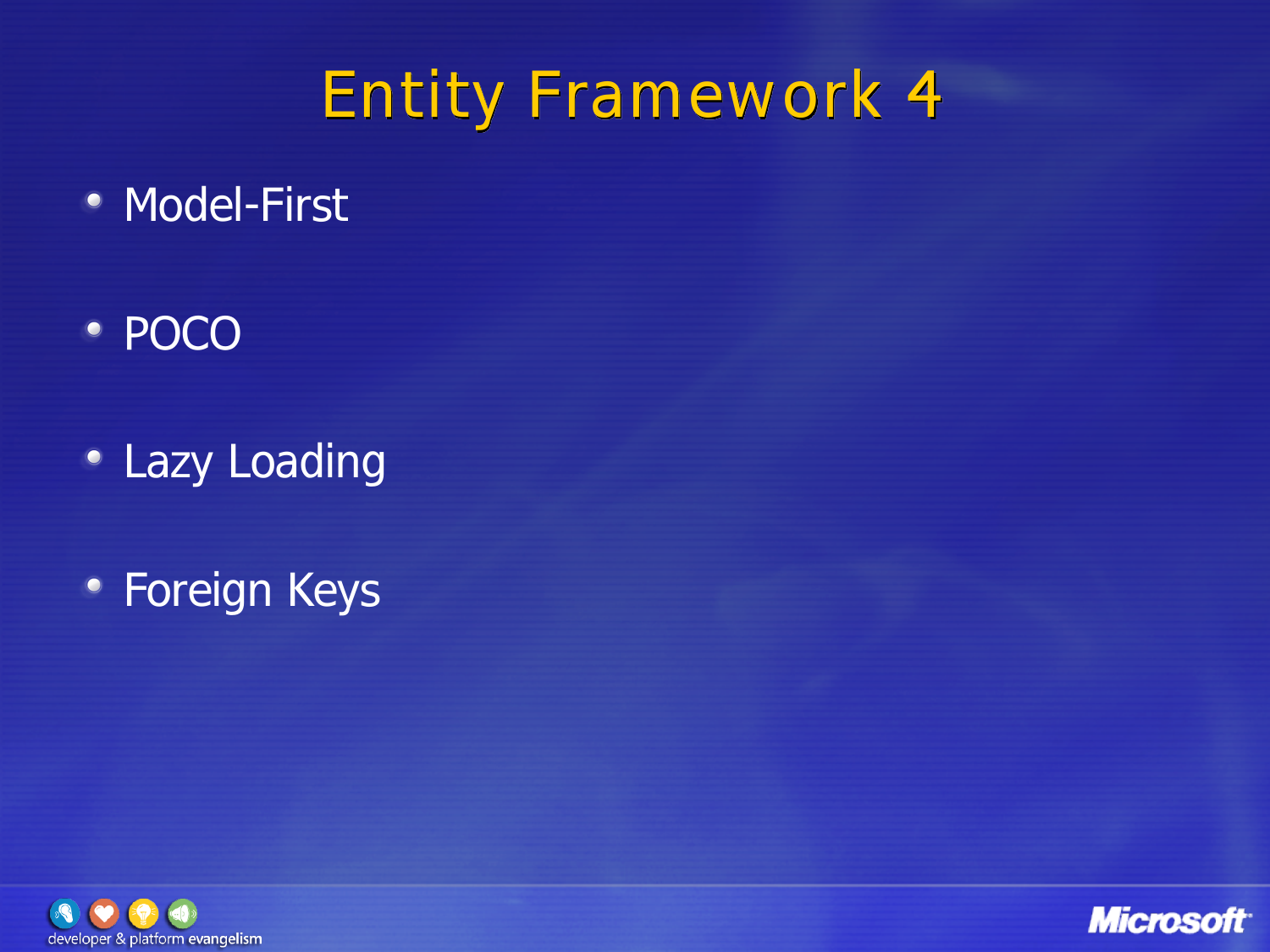

# Entity Framework 4
Model-First

POCO

Lazy Loading

Foreign Keys